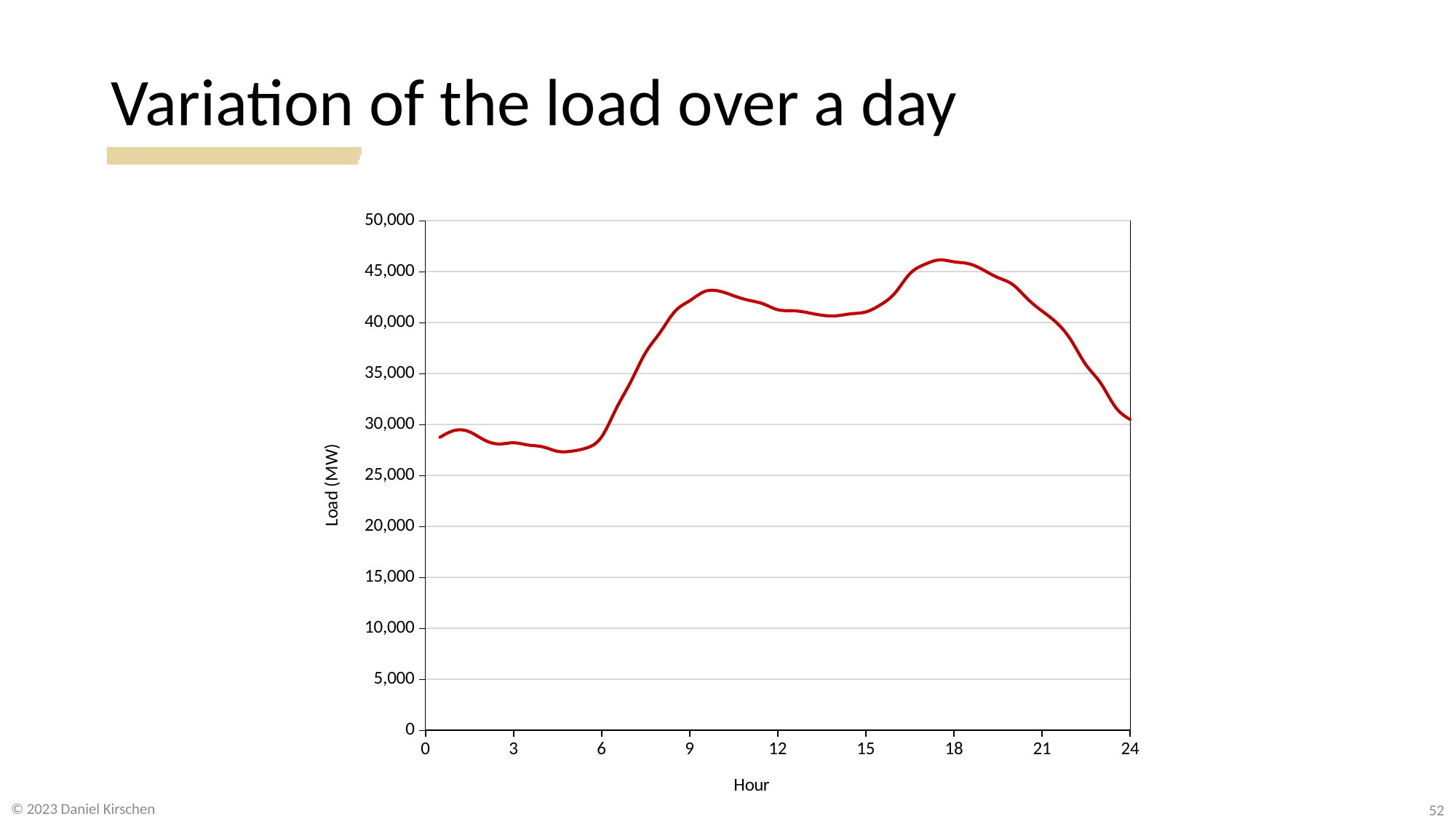

# Variation of the load over a day

### Chart

| Category | Thursday, December 15, 2022 |
|---|---|
52
© 2023 Daniel Kirschen